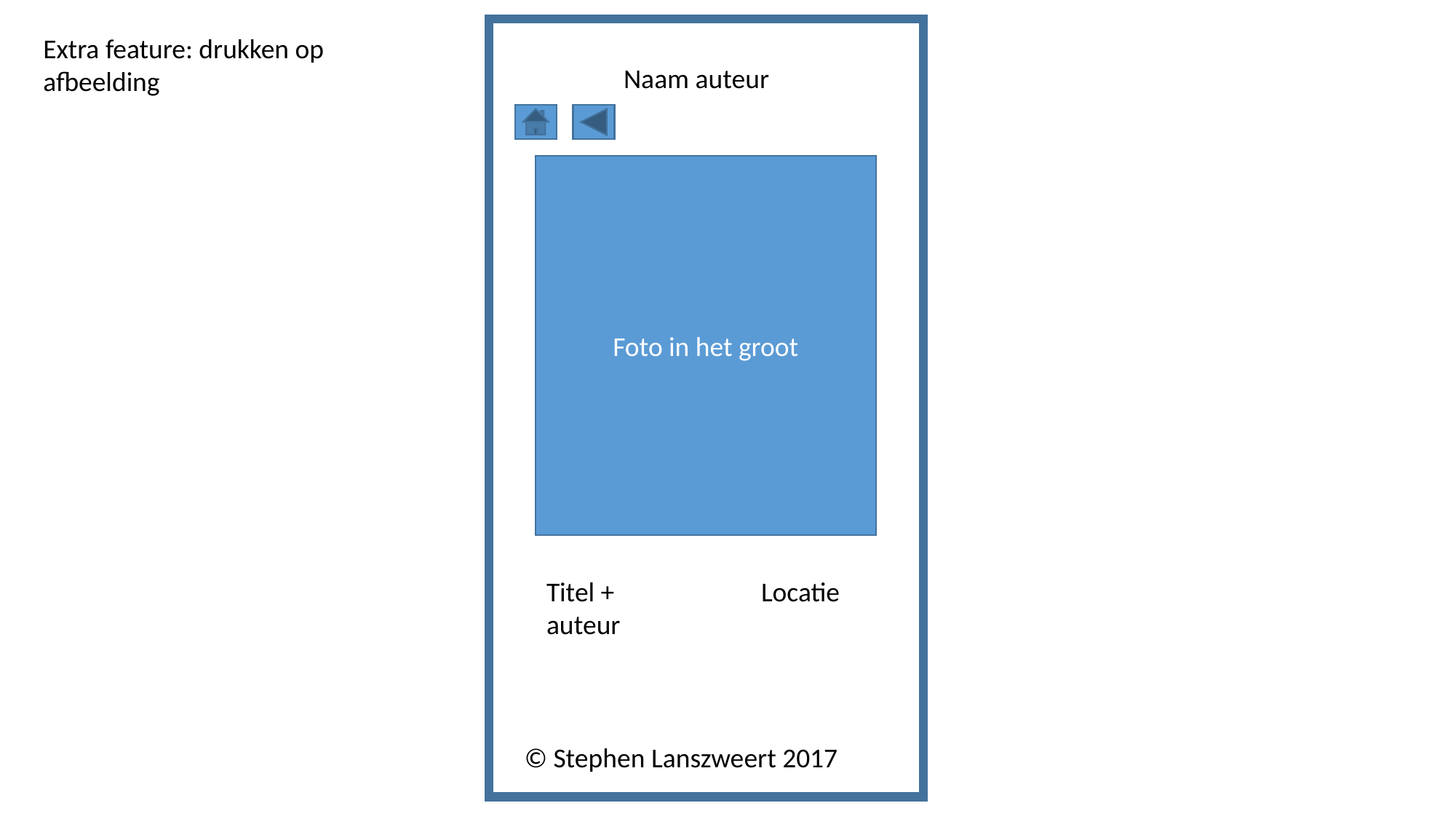

Extra feature: drukken op afbeelding
Naam auteur

Foto in het groot
Titel +
auteur
Locatie
© Stephen Lanszweert 2017